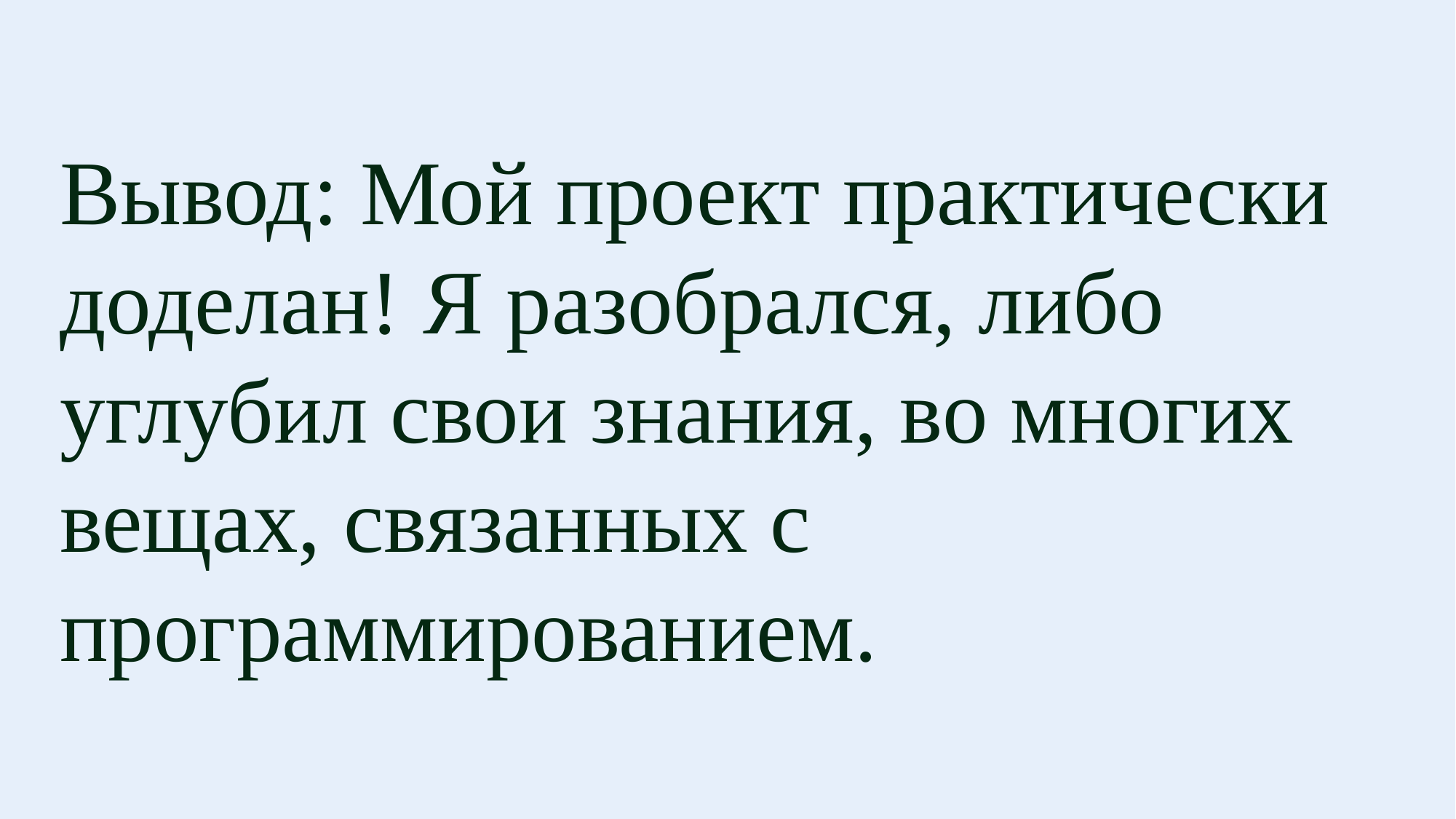

Вывод: Мой проект практически доделан! Я разобрался, либо углубил свои знания, во многих вещах, связанных с программированием.